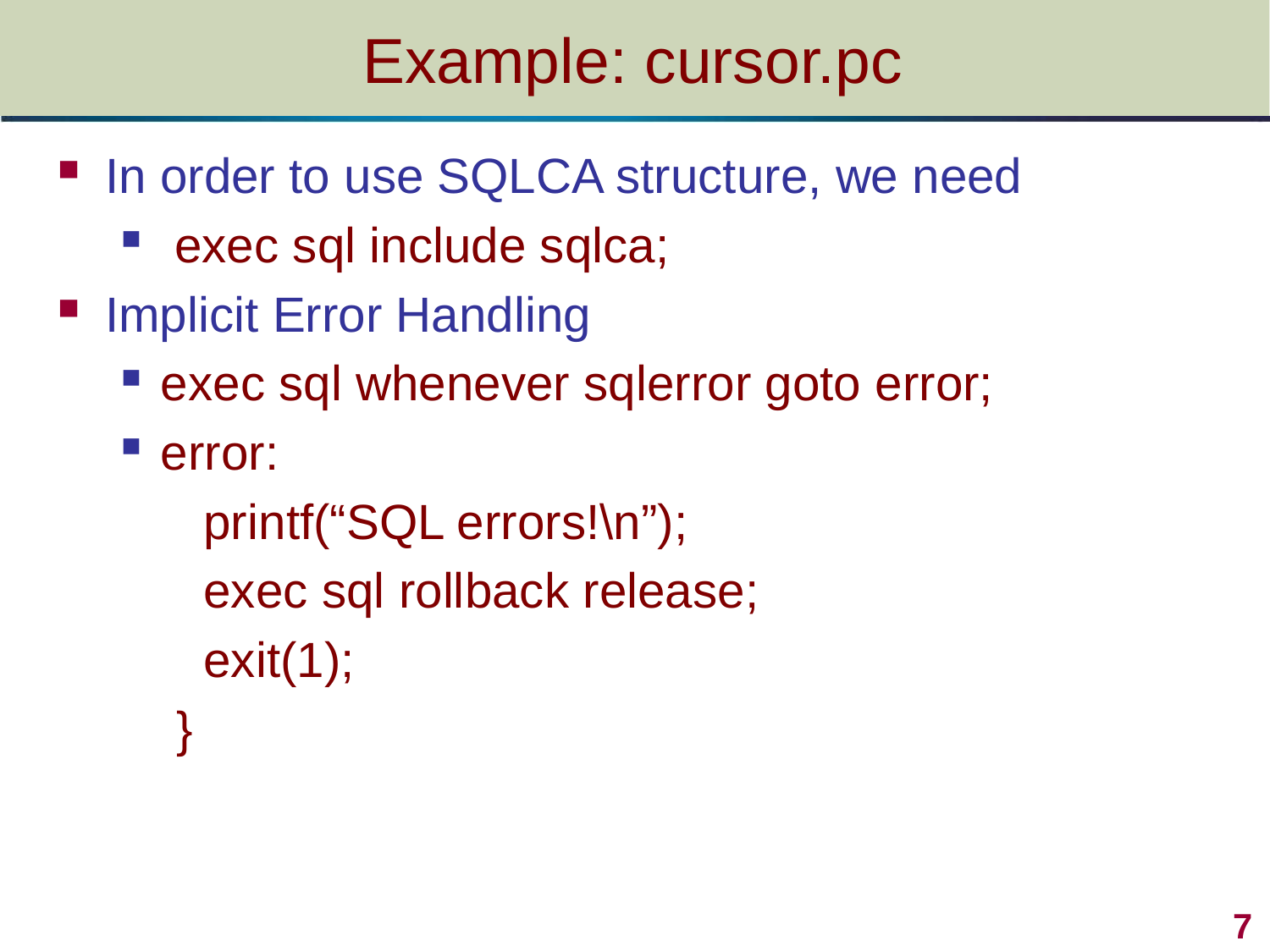

# Example: cursor.pc
In order to use SQLCA structure, we need
 exec sql include sqlca;
Implicit Error Handling
exec sql whenever sqlerror goto error;
error:
      printf(“SQL errors!\n”);
      exec sql rollback release;
      exit(1);
    }

 7